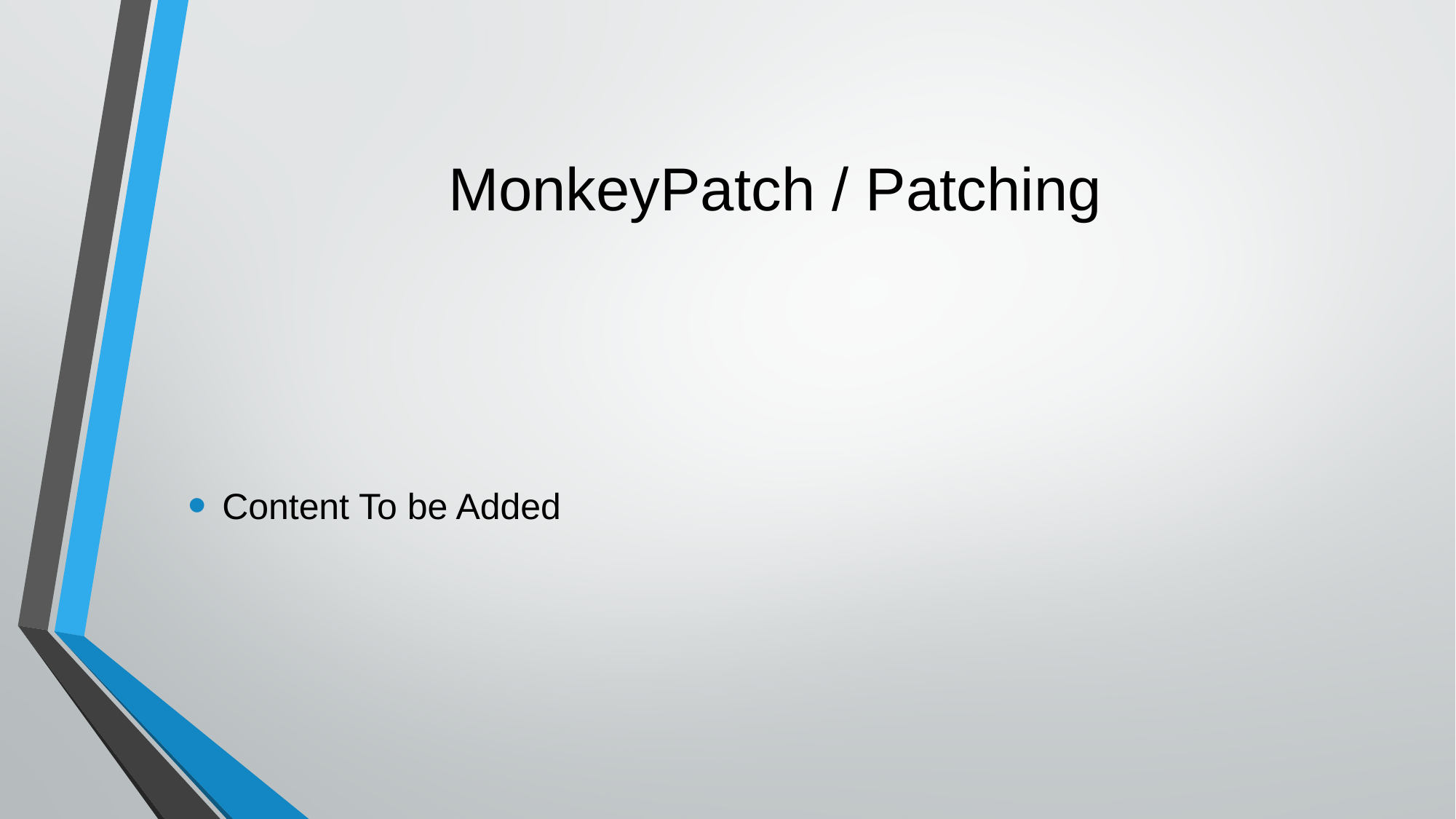

# MonkeyPatch / Patching
Content To be Added